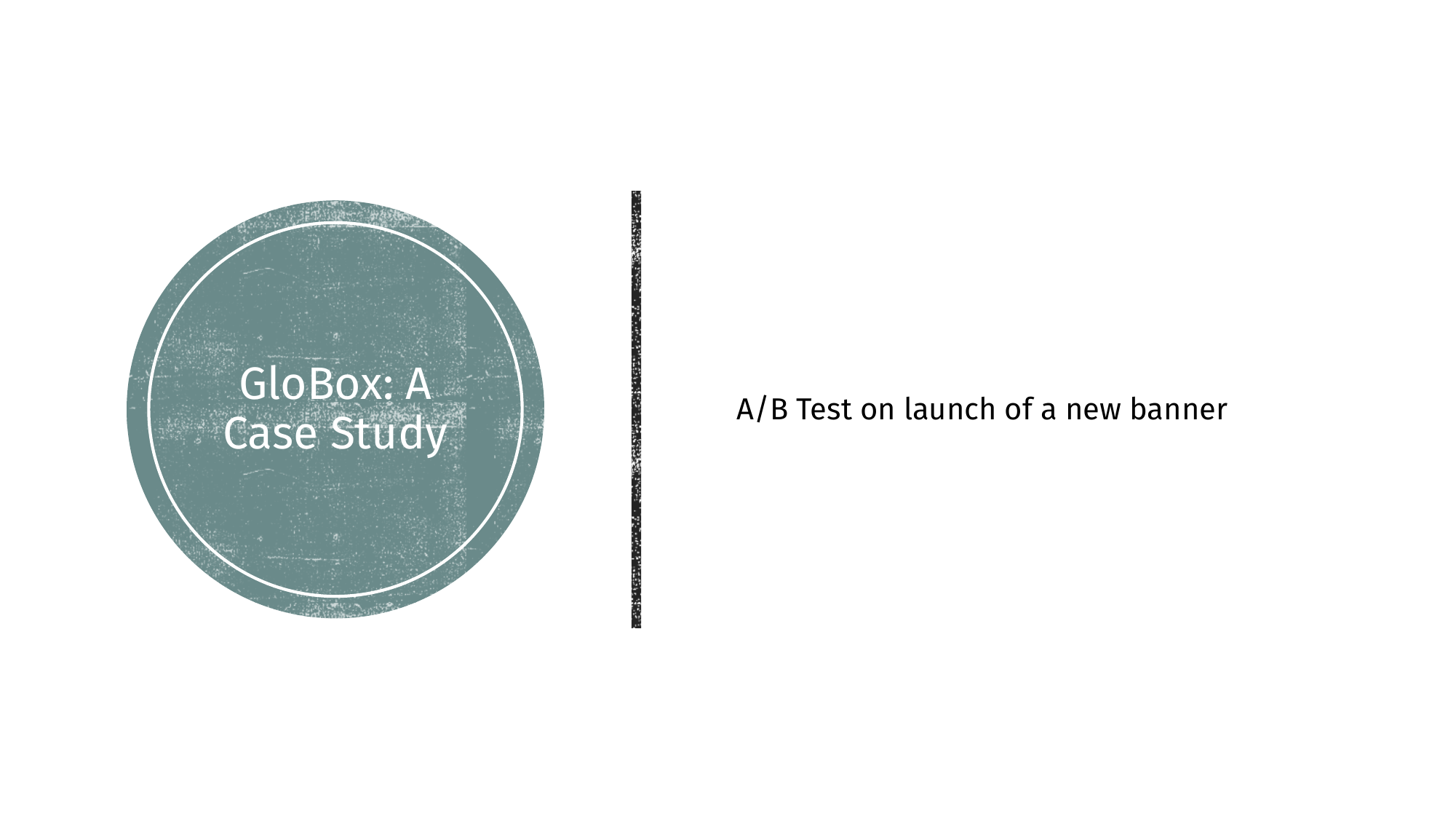

A/B Test on launch of a new banner

# GloBox: A Case Study